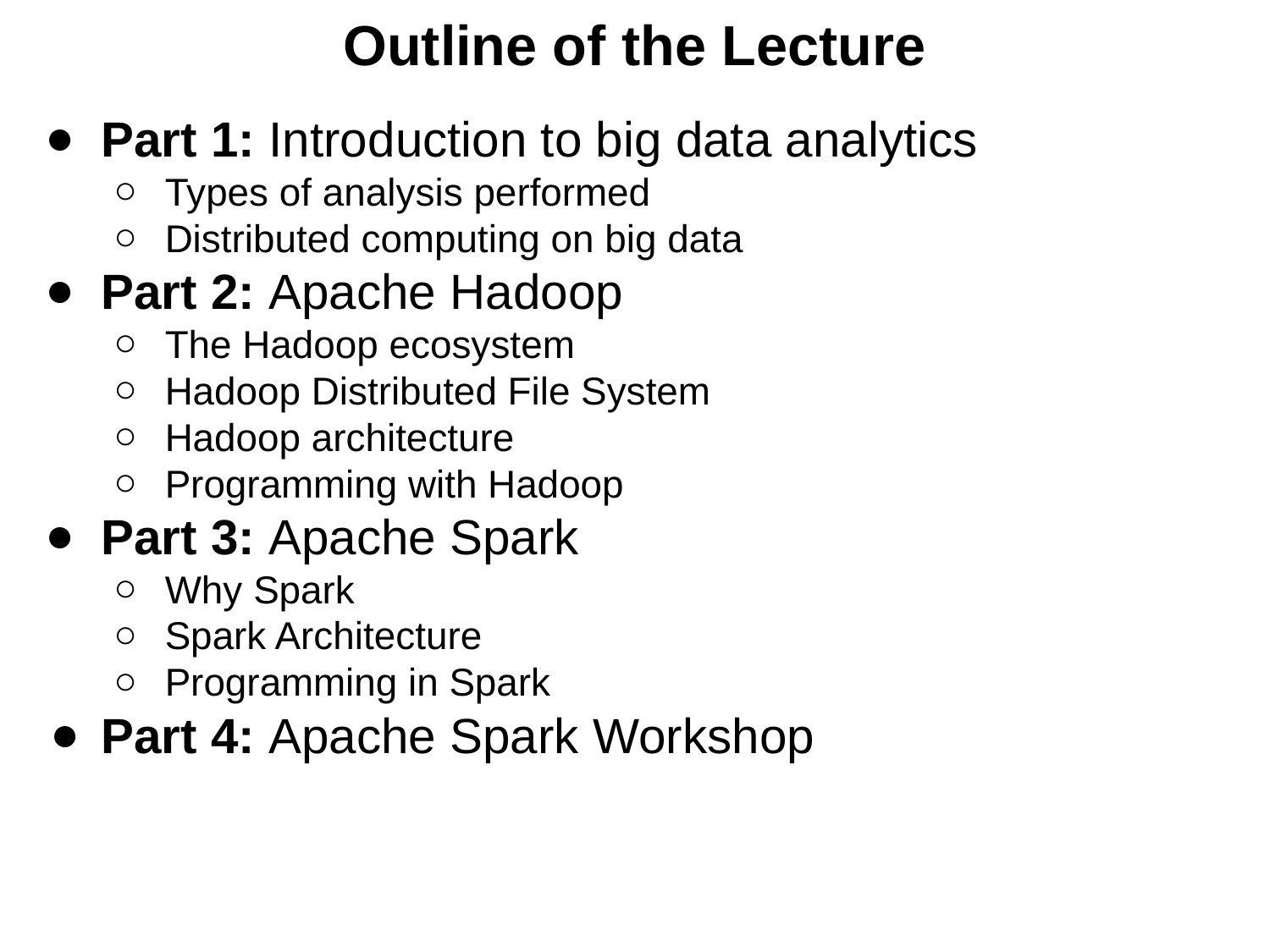

Outline of the Lecture
Part 1: Introduction to big data analytics
Types of analysis performed
Distributed computing on big data
Part 2: Apache Hadoop
The Hadoop ecosystem
Hadoop Distributed File System
Hadoop architecture
Programming with Hadoop
Part 3: Apache Spark
Why Spark
Spark Architecture
Programming in Spark
Part 4: Apache Spark Workshop